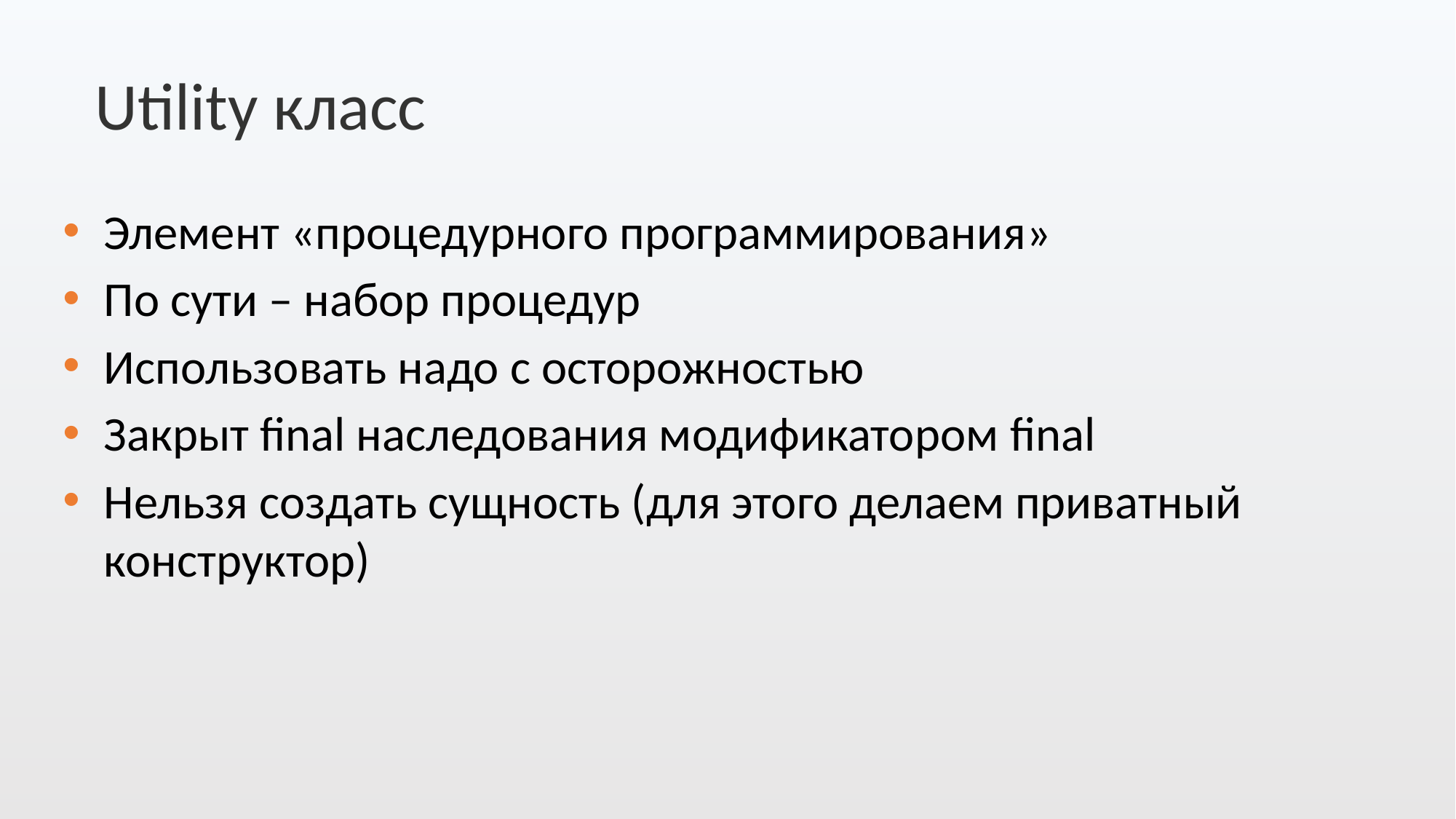

Utility класс
Элемент «процедурного программирования»
По сути – набор процедур
Использовать надо с осторожностью
Закрыт final наследования модификатором final
Нельзя создать сущность (для этого делаем приватный конструктор)